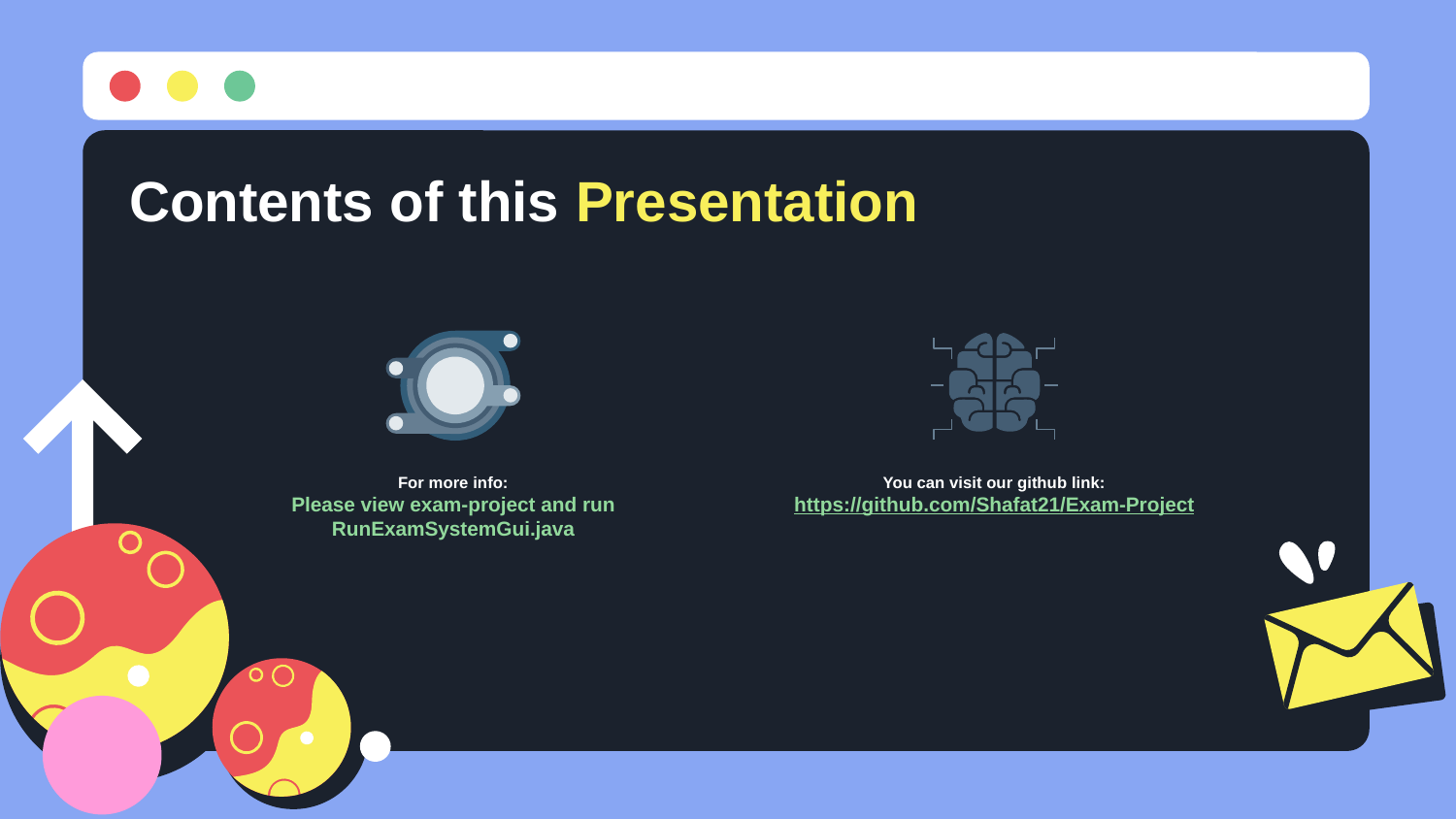

# Contents of this Presentation

For more info:
Please view exam-project and run RunExamSystemGui.java
You can visit our github link:
https://github.com/Shafat21/Exam-Project